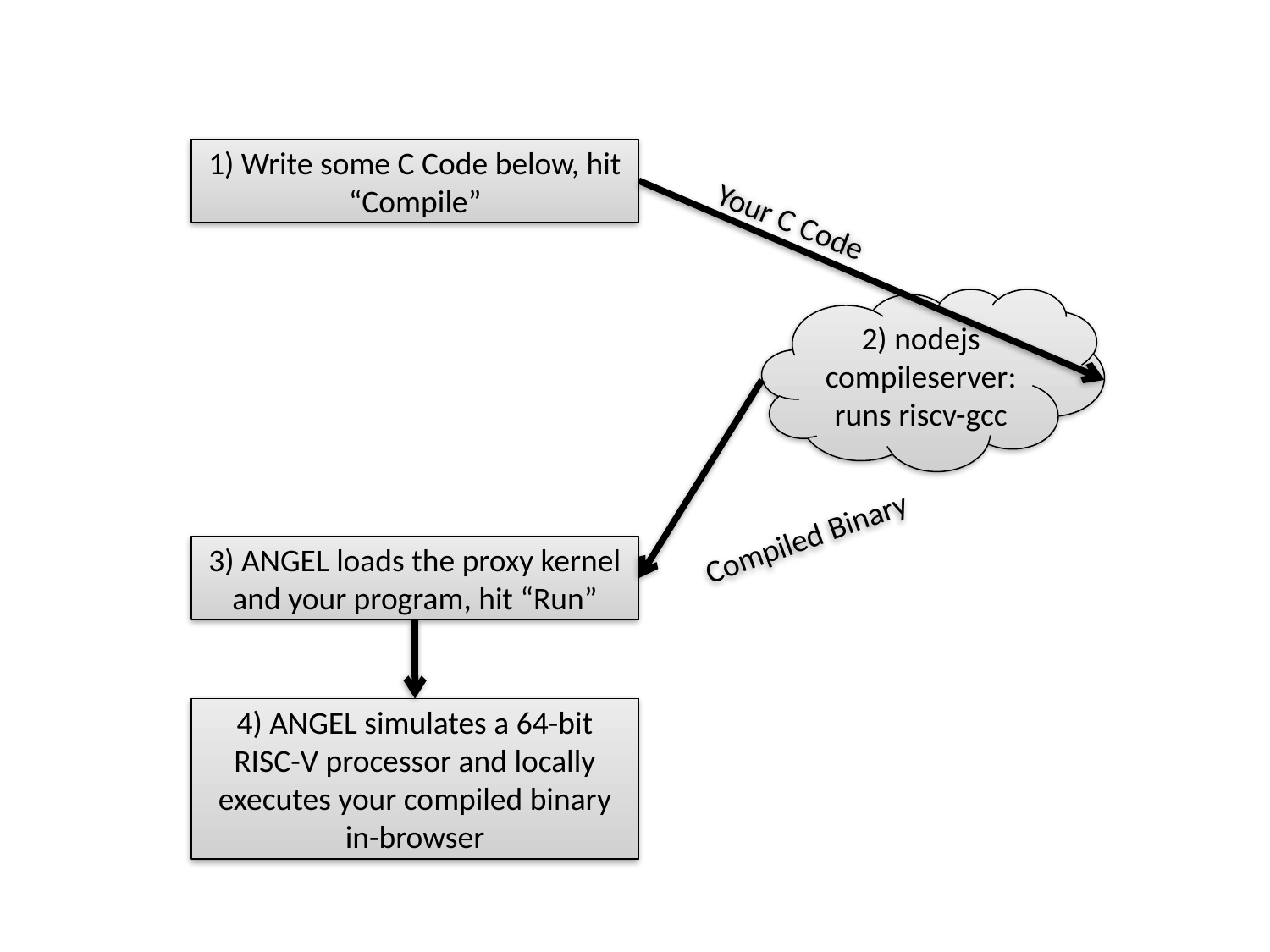

1) Write some C Code below, hit “Compile”
Your C Code
2) nodejs compileserver: runs riscv-gcc
Compiled Binary
3) ANGEL loads the proxy kernel and your program, hit “Run”
4) ANGEL simulates a 64-bit RISC-V processor and locally executes your compiled binary in-browser